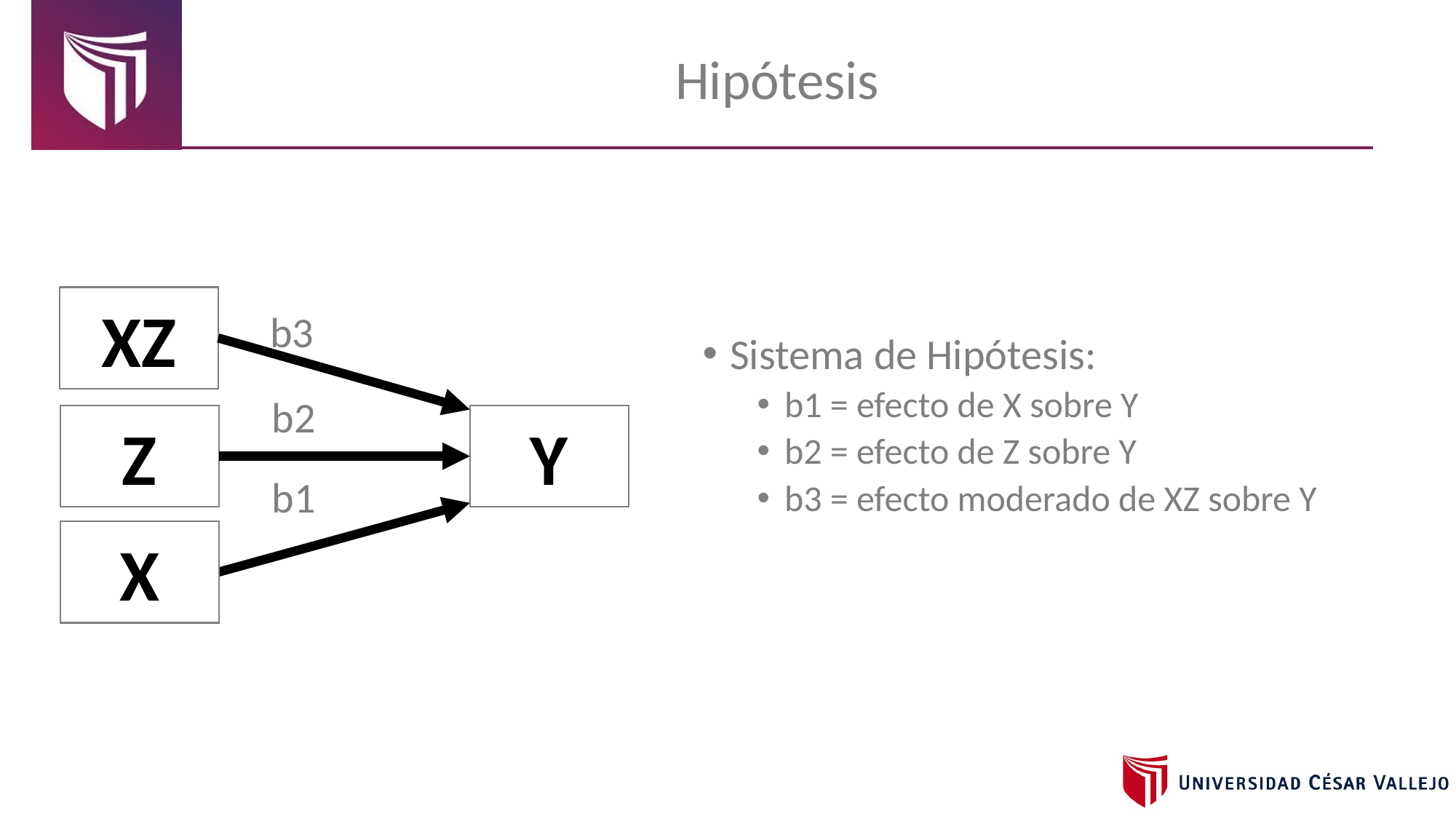

# Hipótesis
XZ
b3
b2
Z
Y
b1
X
Sistema de Hipótesis:
b1 = efecto de X sobre Y
b2 = efecto de Z sobre Y
b3 = efecto moderado de XZ sobre Y